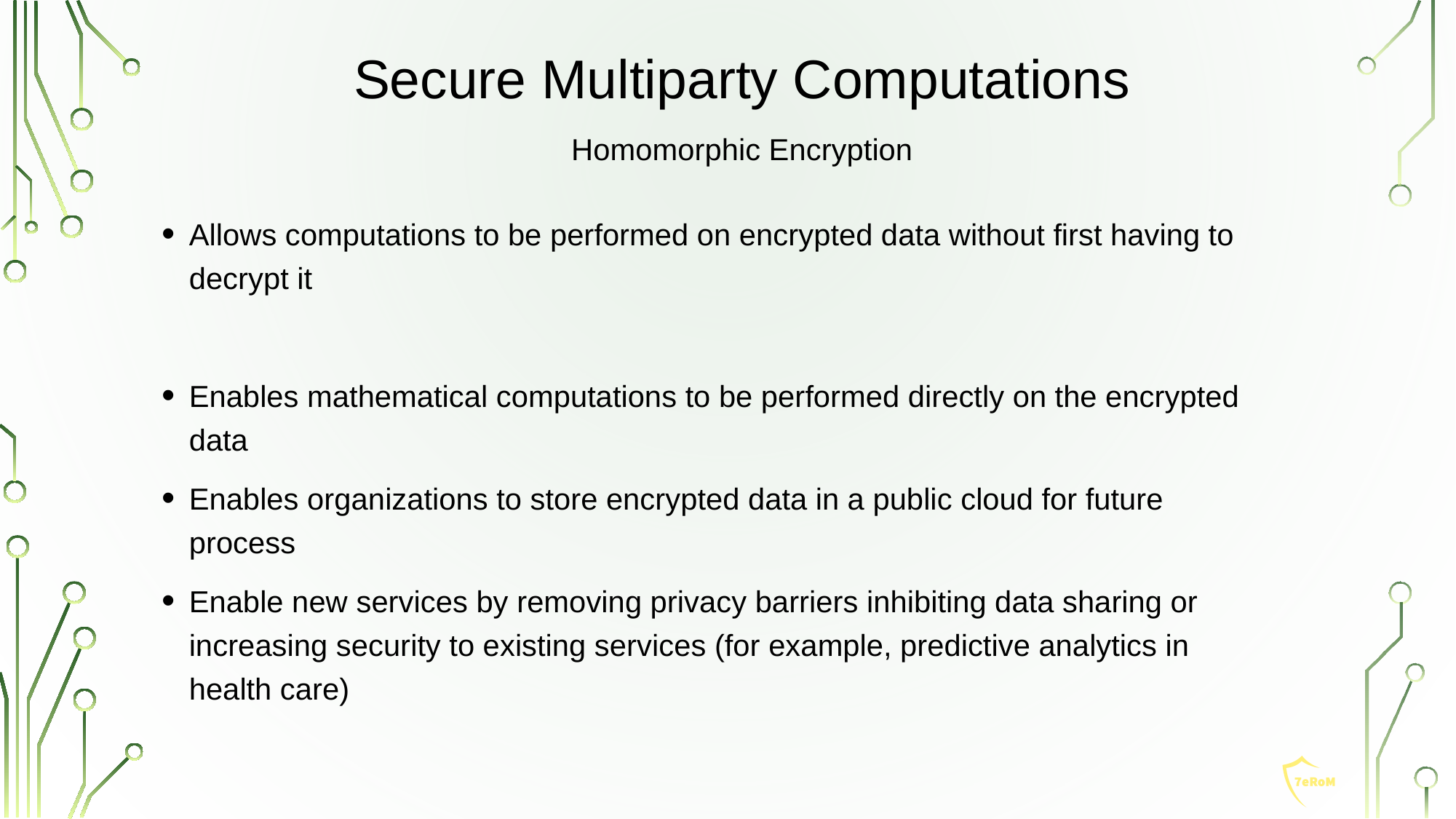

Secure Multiparty Computations
Homomorphic Encryption
Allows computations to be performed on encrypted data without first having to decrypt it

Enables mathematical computations to be performed directly on the encrypted data
Enables organizations to store encrypted data in a public cloud for future process
Enable new services by removing privacy barriers inhibiting data sharing or increasing security to existing services (for example, predictive analytics in health care)